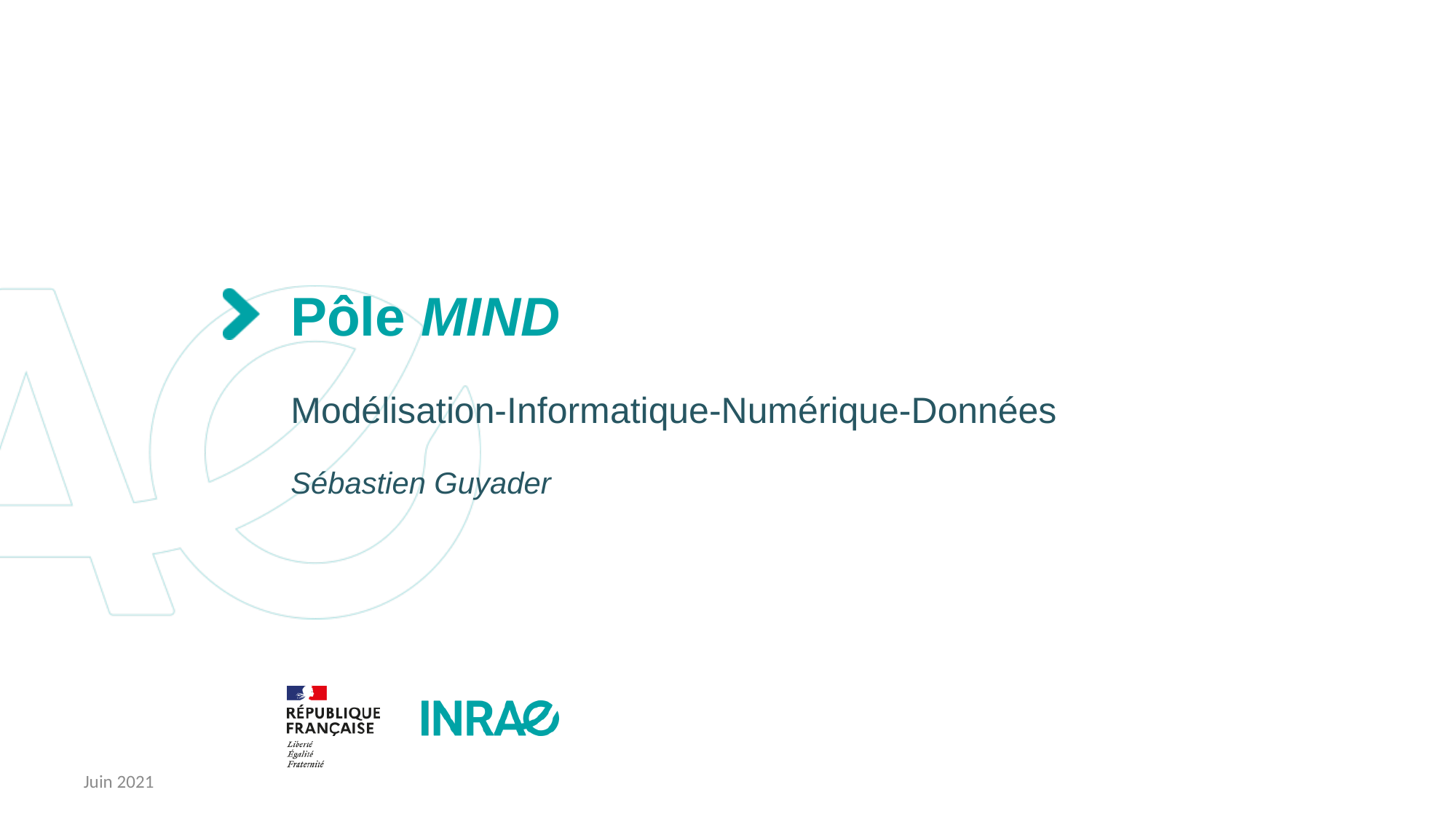

Pôle MIND
Modélisation-Informatique-Numérique-Données
Sébastien Guyader
Juin 2021